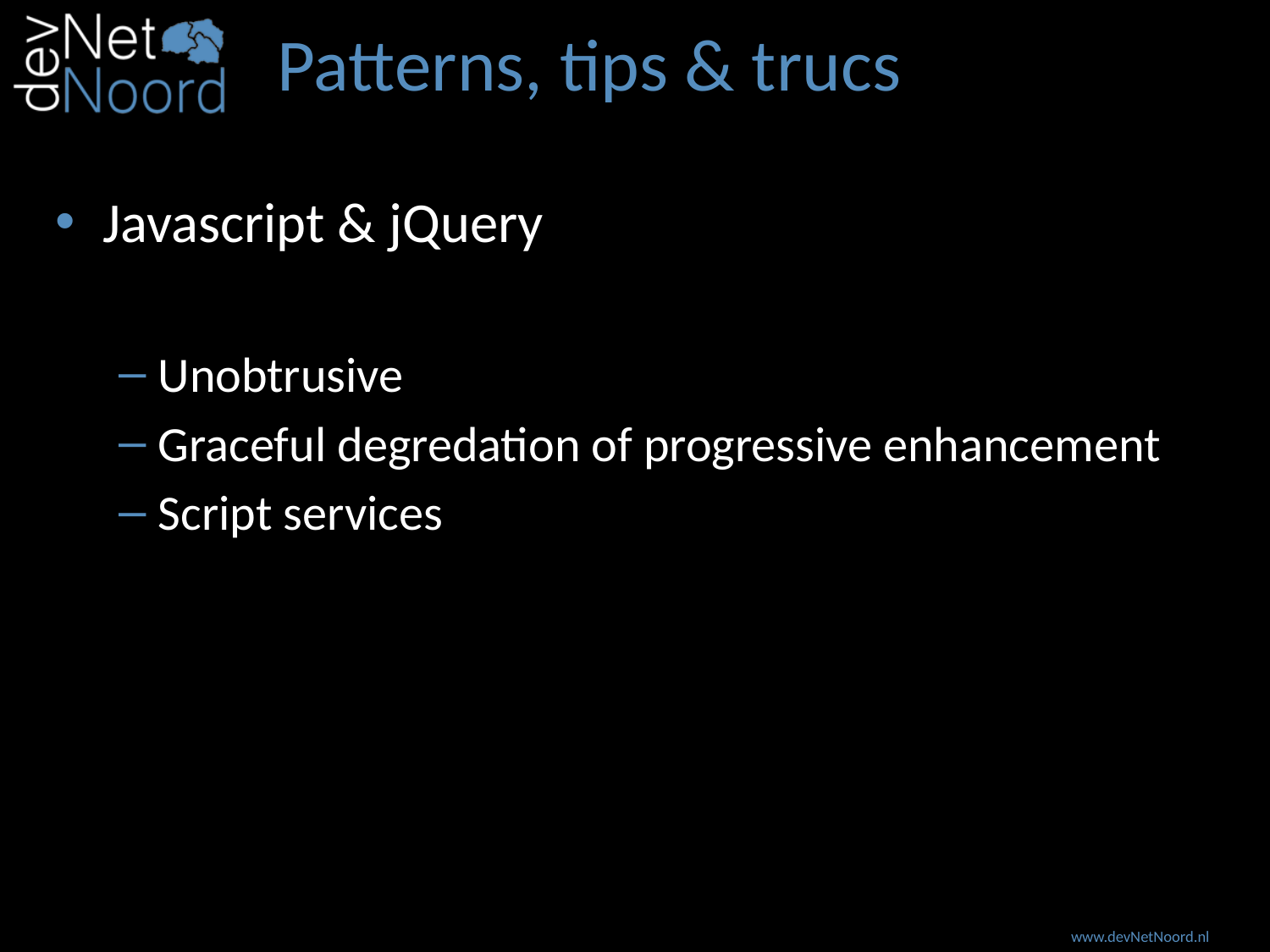

# Patterns, tips & trucs
Javascript & jQuery

Unobtrusive
Graceful degredation of progressive enhancement
Script services